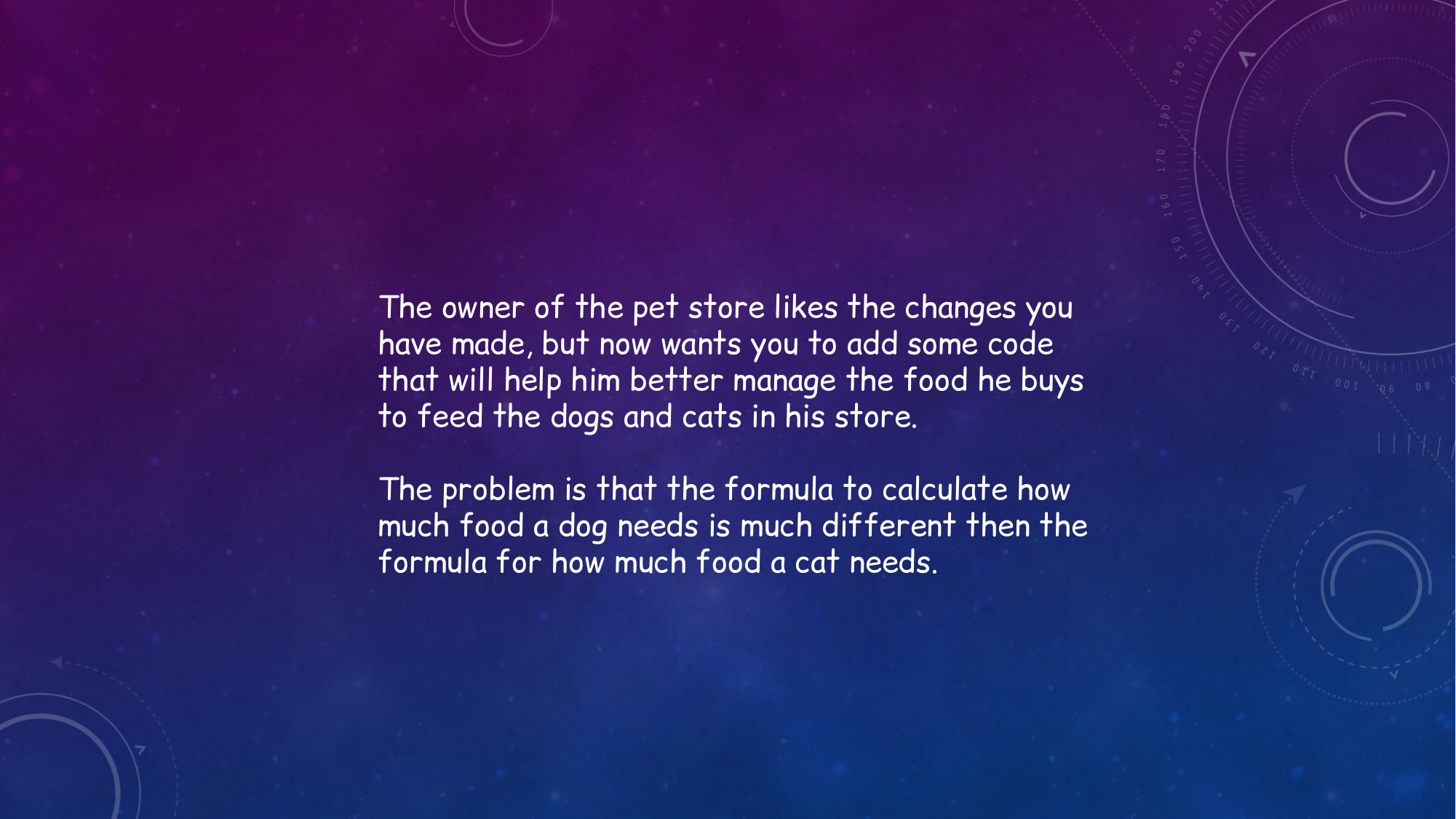

The owner of the pet store likes the changes you
have made, but now wants you to add some code
that will help him better manage the food he buys
to feed the dogs and cats in his store.

The problem is that the formula to calculate how
much food a dog needs is much different then the
formula for how much food a cat needs.